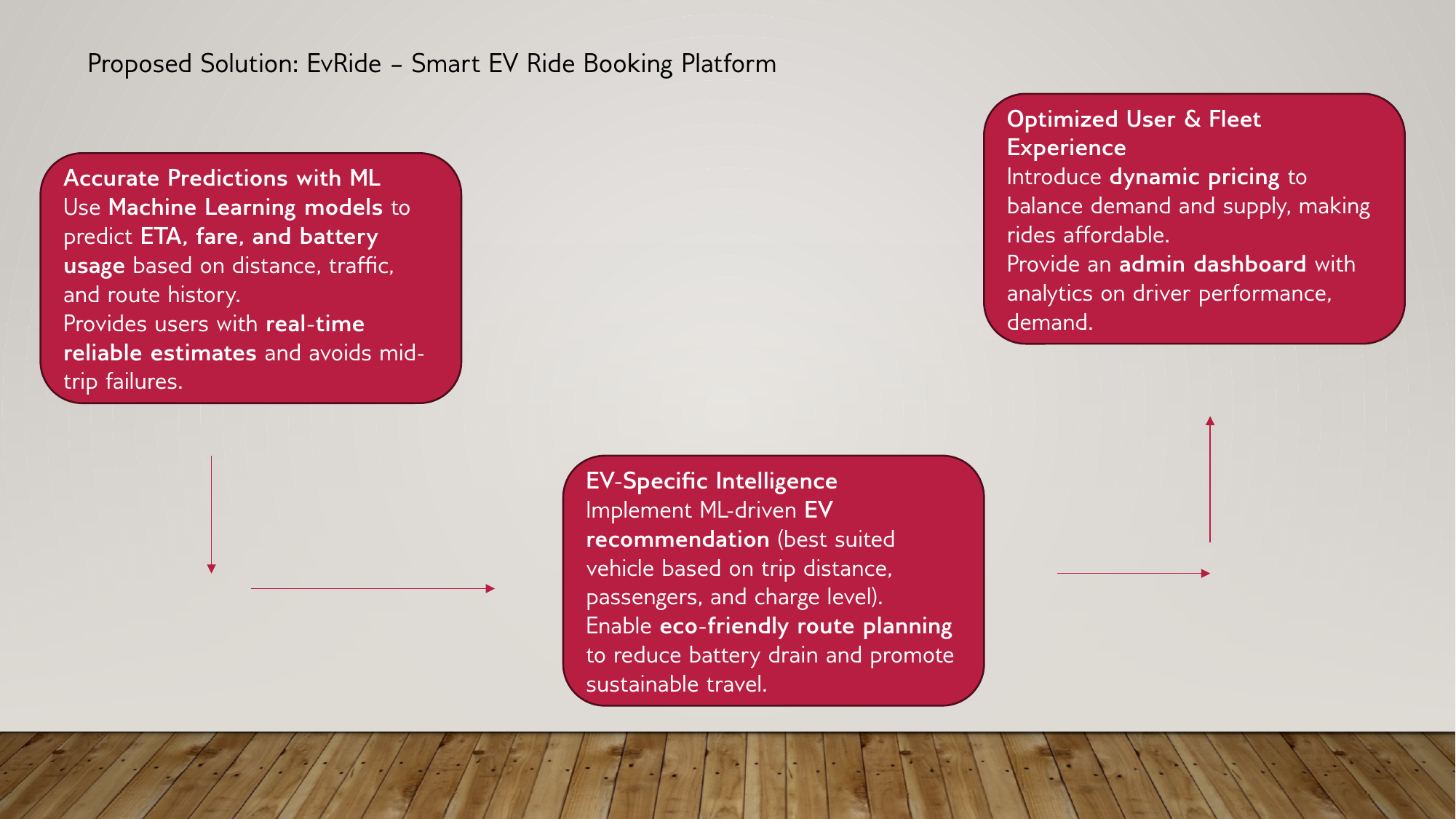

Proposed Solution: EvRide – Smart EV Ride Booking Platform
Optimized User & Fleet Experience
Introduce dynamic pricing to balance demand and supply, making rides affordable.
Provide an admin dashboard with analytics on driver performance, demand.
Accurate Predictions with ML
Use Machine Learning models to predict ETA, fare, and battery usage based on distance, traffic, and route history.
Provides users with real-time reliable estimates and avoids mid-trip failures.
EV-Specific Intelligence
Implement ML-driven EV recommendation (best suited vehicle based on trip distance, passengers, and charge level).
Enable eco-friendly route planning to reduce battery drain and promote sustainable travel.